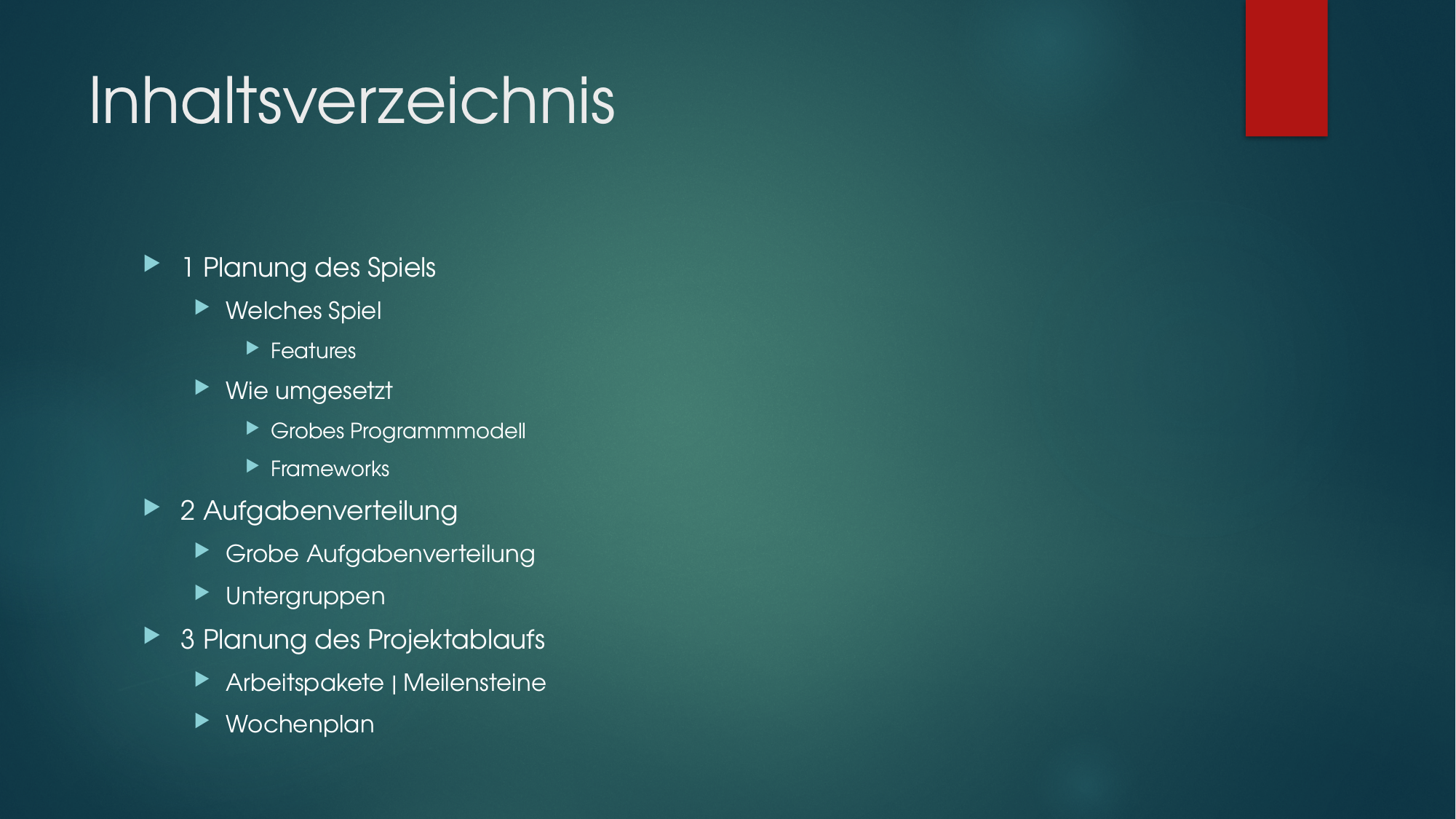

# Inhaltsverzeichnis
1 Planung des Spiels
Welches Spiel
Features
Wie umgesetzt
Grobes Programmmodell
Frameworks
2 Aufgabenverteilung
Grobe Aufgabenverteilung
Untergruppen
3 Planung des Projektablaufs
Arbeitspakete | Meilensteine
Wochenplan